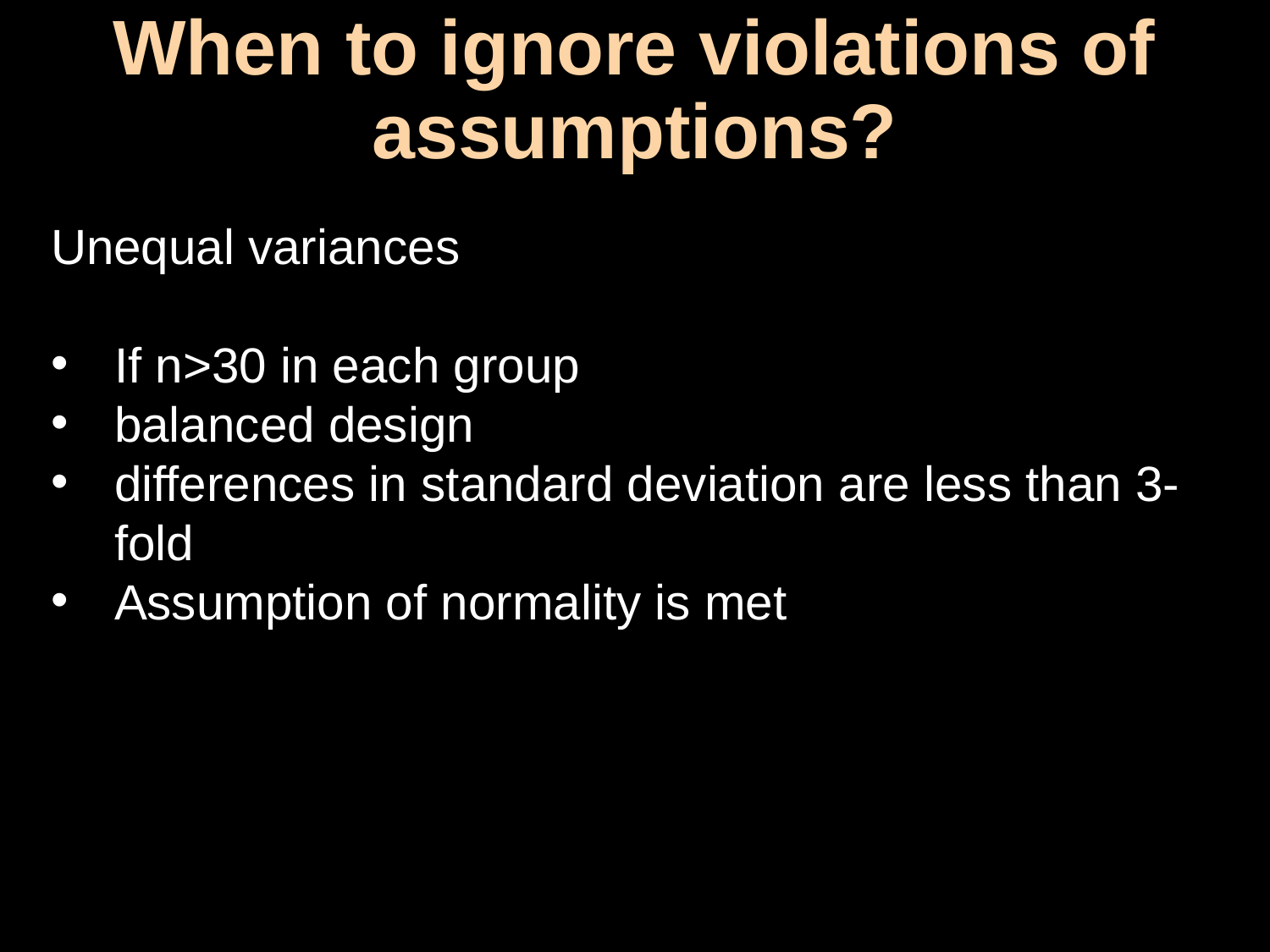

# When to ignore violations of assumptions?
Unequal variances

If n>30 in each group
balanced design
differences in standard deviation are less than 3-fold
Assumption of normality is met